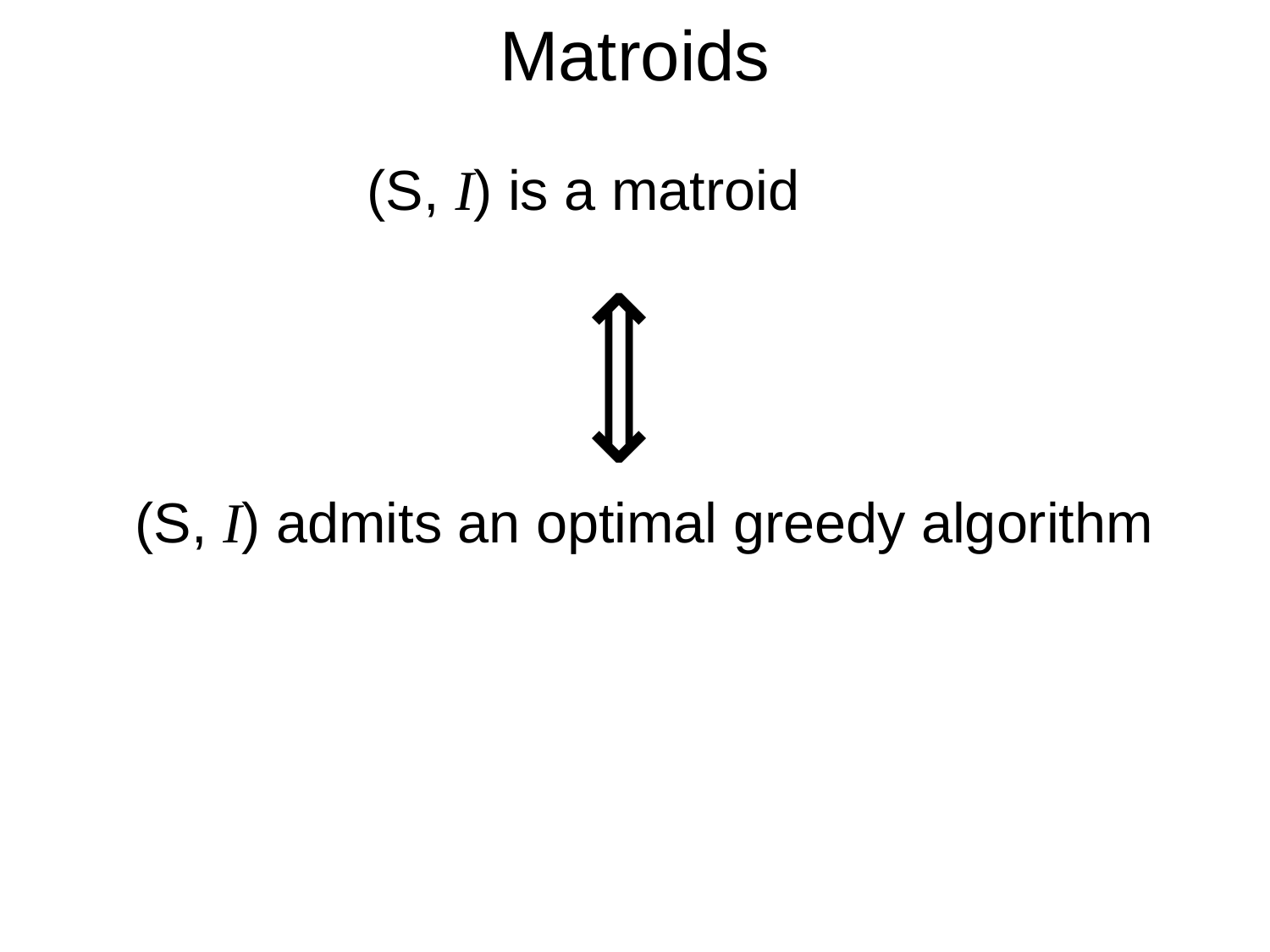

# Matroids
(S, I) is a matroid
⟺
(S, I) admits an optimal greedy algorithm